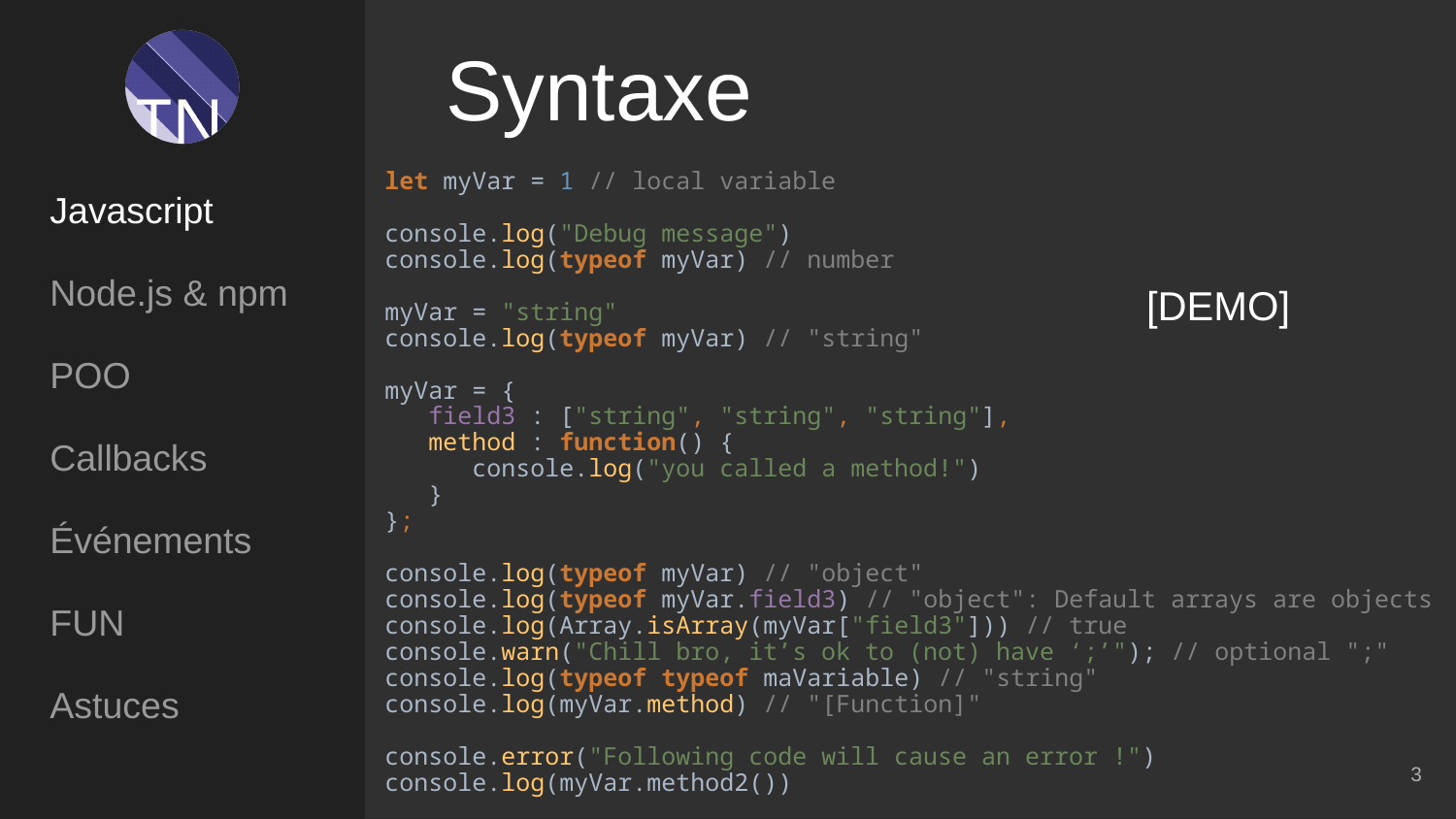

# Syntaxe
let myVar = 1 // local variable
console.log("Debug message")
console.log(typeof myVar) // number
myVar = "string"
console.log(typeof myVar) // "string"
myVar = {
   field3 : ["string", "string", "string"],
   method : function() {
      console.log("you called a method!")
   }
};
console.log(typeof myVar) // "object"
console.log(typeof myVar.field3) // "object": Default arrays are objects
console.log(Array.isArray(myVar["field3"])) // true
console.warn("Chill bro, it’s ok to (not) have ‘;’"); // optional ";"
console.log(typeof typeof maVariable) // "string"
console.log(myVar.method) // "[Function]"
console.error("Following code will cause an error !")
console.log(myVar.method2())
Javascript
Node.js & npm
POO
Callbacks
Événements
FUN
Astuces
[DEMO]
3